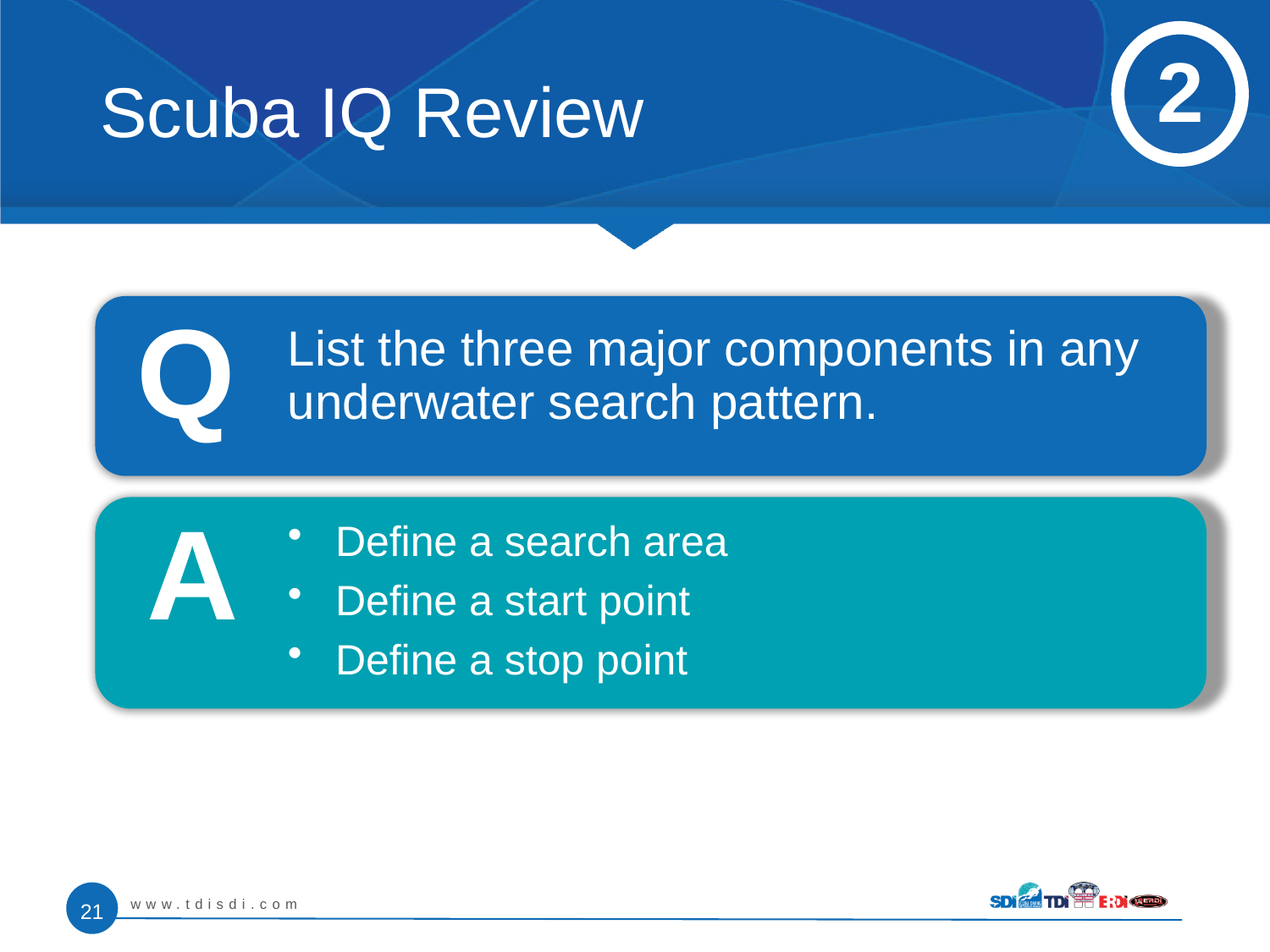

# Scuba IQ Review
2
Q

	List the three major components in any underwater search pattern.
A

Define a search area
Define a start point
Define a stop point
www.tdisdi.com
21